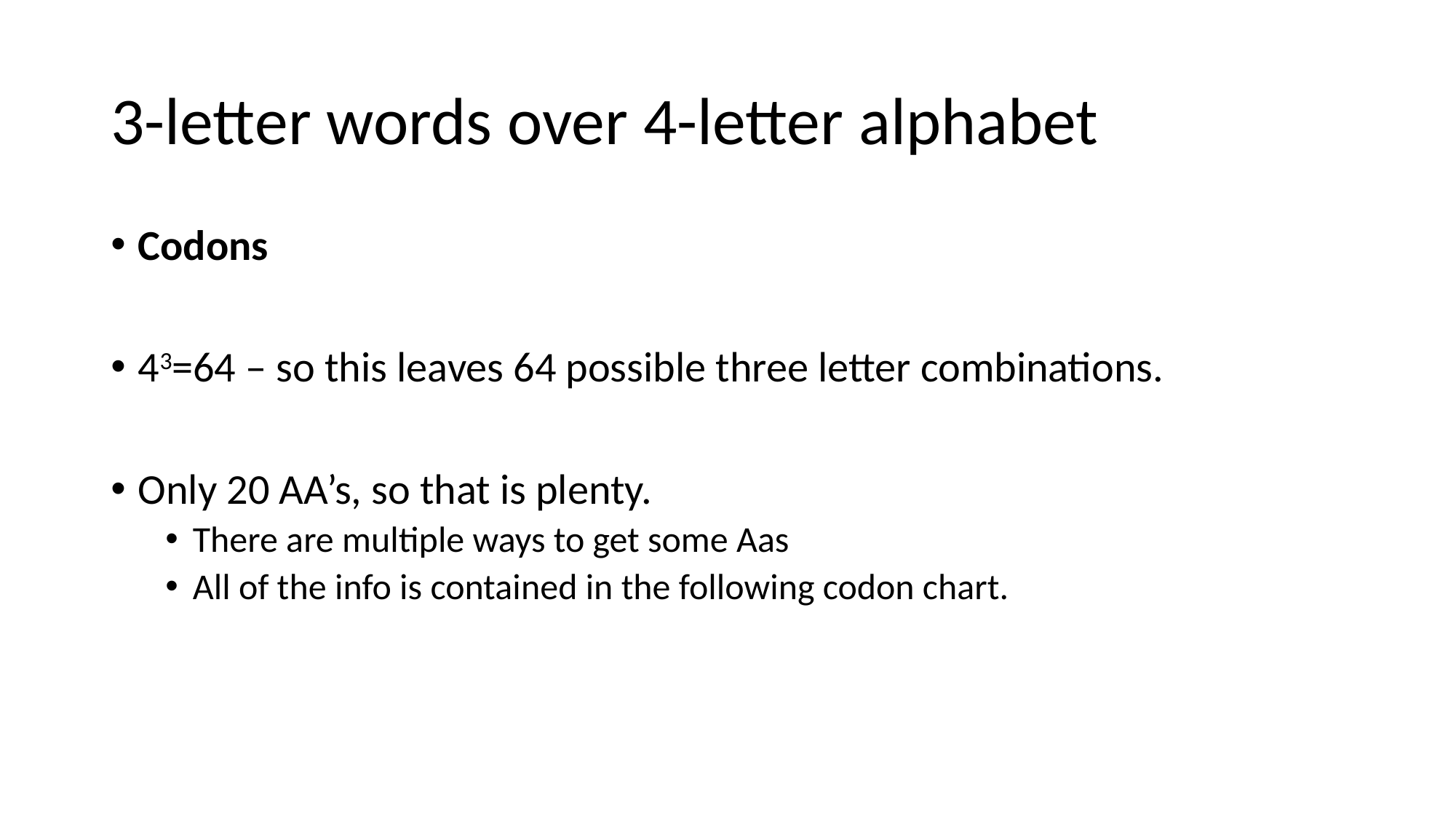

# 3-letter words over 4-letter alphabet
Codons

43=64 – so this leaves 64 possible three letter combinations.

Only 20 AA’s, so that is plenty.
There are multiple ways to get some Aas
All of the info is contained in the following codon chart.